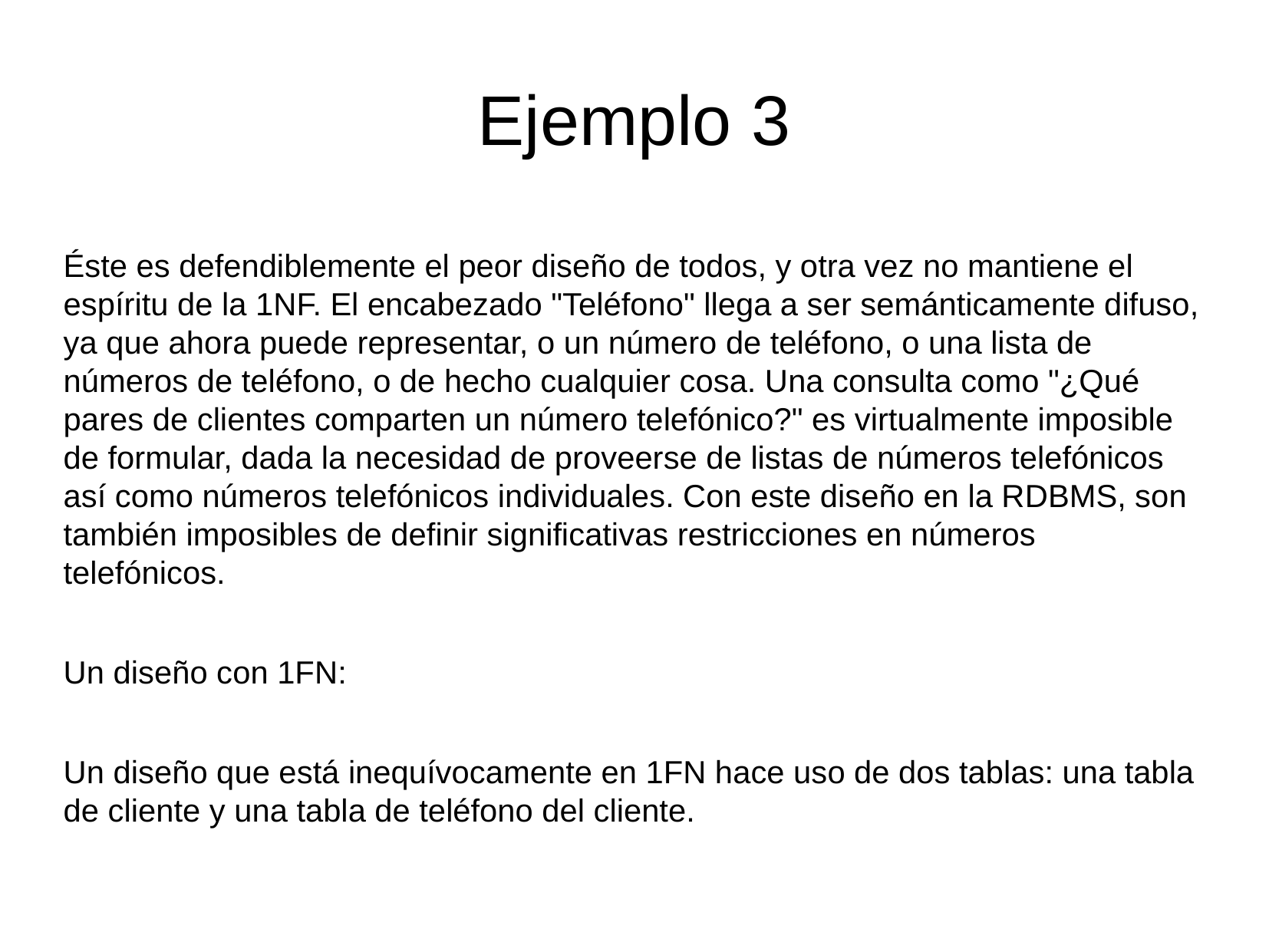

Ejemplo 3
Éste es defendiblemente el peor diseño de todos, y otra vez no mantiene el espíritu de la 1NF. El encabezado "Teléfono" llega a ser semánticamente difuso, ya que ahora puede representar, o un número de teléfono, o una lista de números de teléfono, o de hecho cualquier cosa. Una consulta como "¿Qué pares de clientes comparten un número telefónico?" es virtualmente imposible de formular, dada la necesidad de proveerse de listas de números telefónicos así como números telefónicos individuales. Con este diseño en la RDBMS, son también imposibles de definir significativas restricciones en números telefónicos.

Un diseño con 1FN:

Un diseño que está inequívocamente en 1FN hace uso de dos tablas: una tabla de cliente y una tabla de teléfono del cliente.